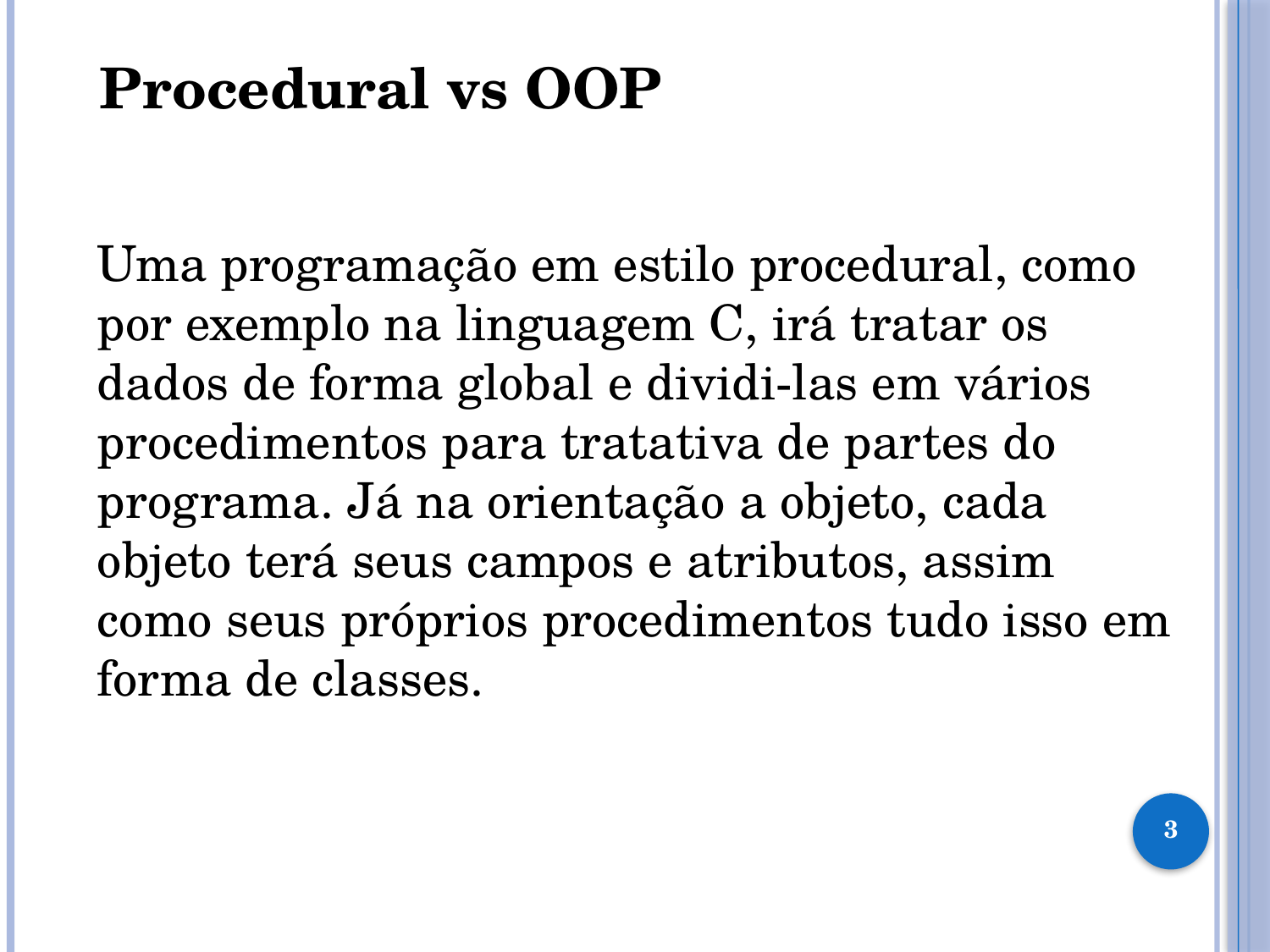

Procedural vs OOP
Uma programação em estilo procedural, como por exemplo na linguagem C, irá tratar os dados de forma global e dividi-las em vários procedimentos para tratativa de partes do programa. Já na orientação a objeto, cada objeto terá seus campos e atributos, assim como seus próprios procedimentos tudo isso em forma de classes.
3